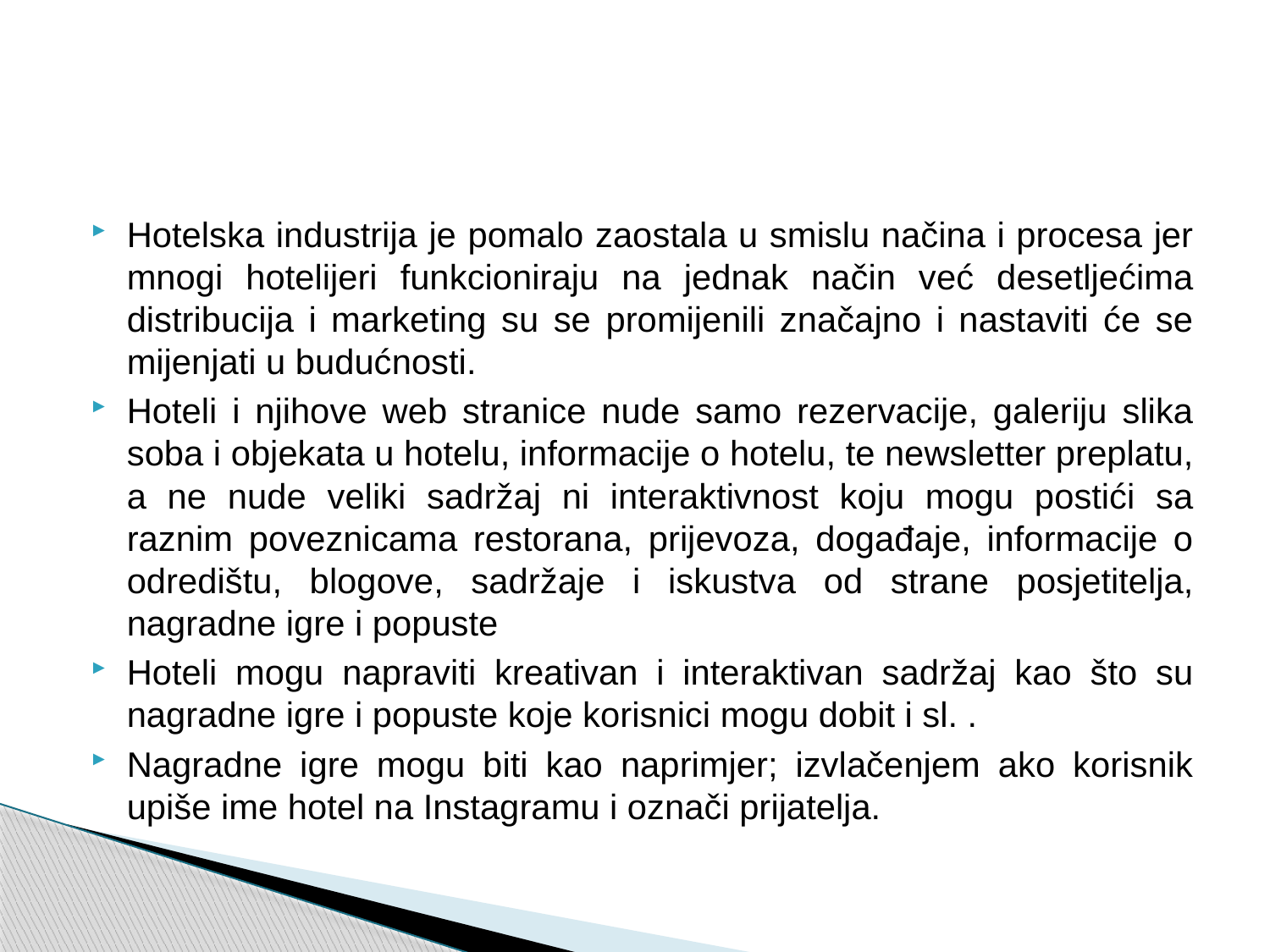

#
Hotelska industrija je pomalo zaostala u smislu načina i procesa jer mnogi hotelijeri funkcioniraju na jednak način već desetljećima distribucija i marketing su se promijenili značajno i nastaviti će se mijenjati u budućnosti.
Hoteli i njihove web stranice nude samo rezervacije, galeriju slika soba i objekata u hotelu, informacije o hotelu, te newsletter preplatu, a ne nude veliki sadržaj ni interaktivnost koju mogu postići sa raznim poveznicama restorana, prijevoza, događaje, informacije o odredištu, blogove, sadržaje i iskustva od strane posjetitelja, nagradne igre i popuste
Hoteli mogu napraviti kreativan i interaktivan sadržaj kao što su nagradne igre i popuste koje korisnici mogu dobit i sl. .
Nagradne igre mogu biti kao naprimjer; izvlačenjem ako korisnik upiše ime hotel na Instagramu i označi prijatelja.